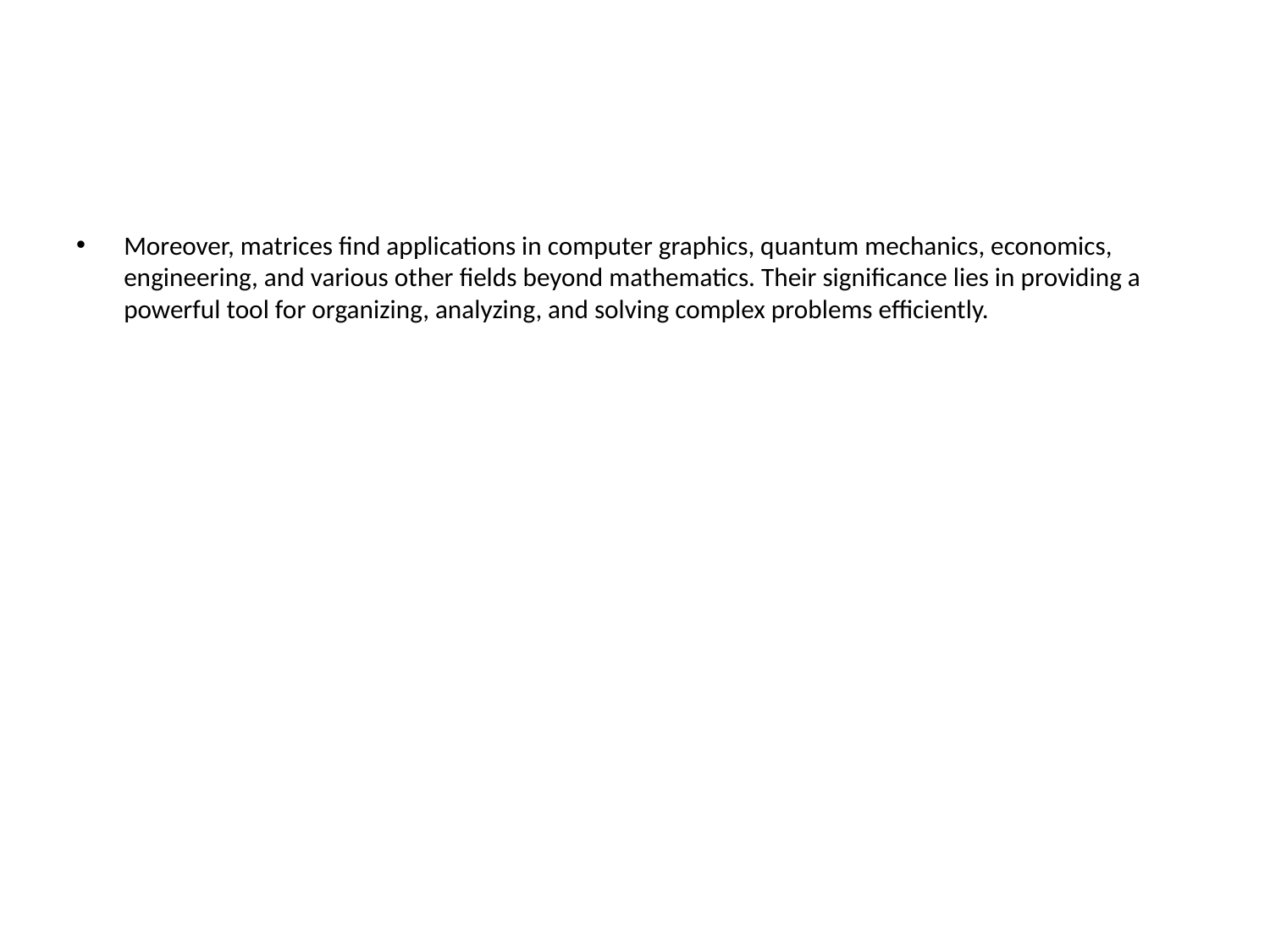

#
Moreover, matrices find applications in computer graphics, quantum mechanics, economics, engineering, and various other fields beyond mathematics. Their significance lies in providing a powerful tool for organizing, analyzing, and solving complex problems efficiently.